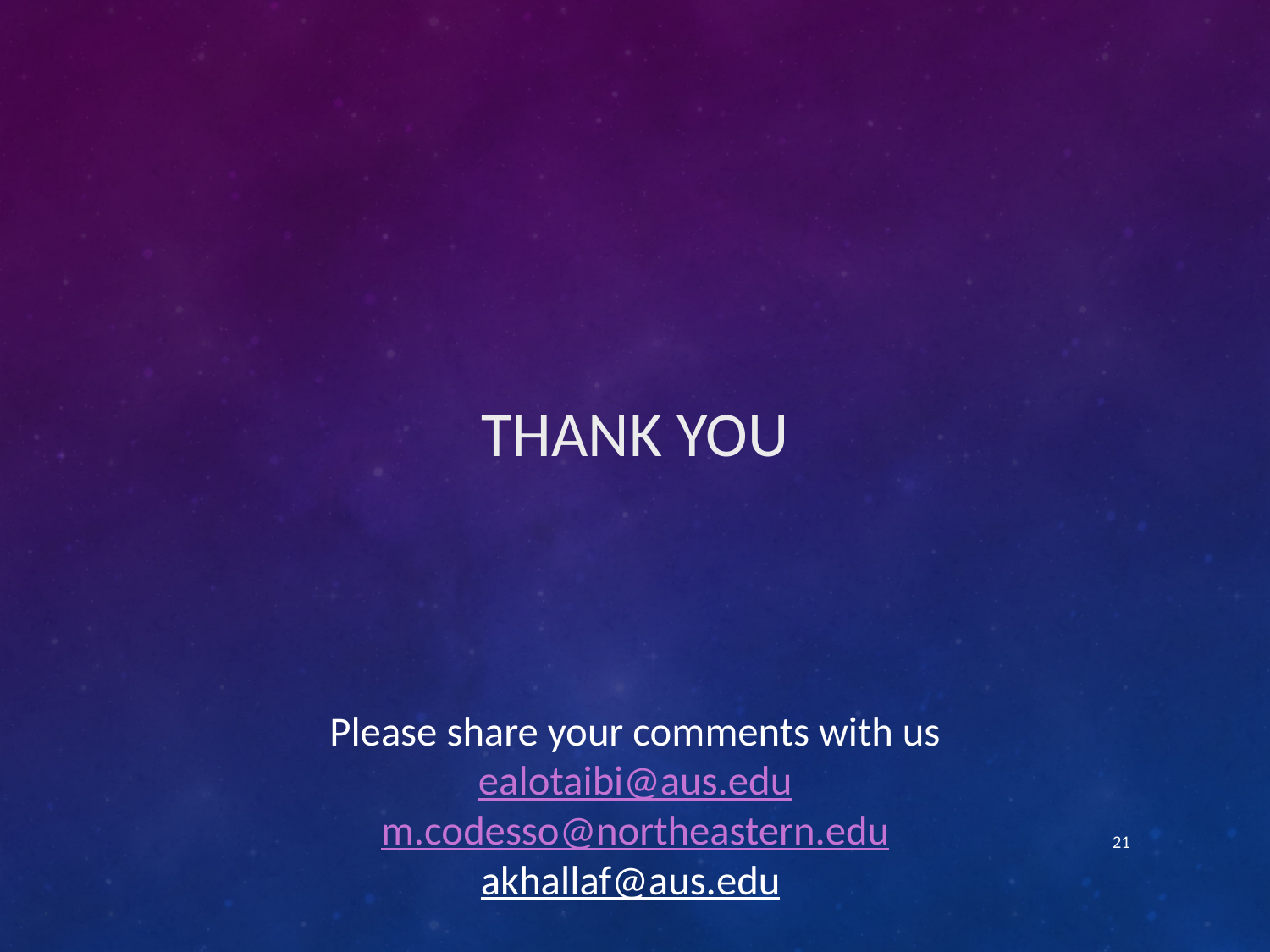

THANK YOU
Please share your comments with us
ealotaibi@aus.edu
m.codesso@northeastern.edu
akhallaf@aus.edu

21